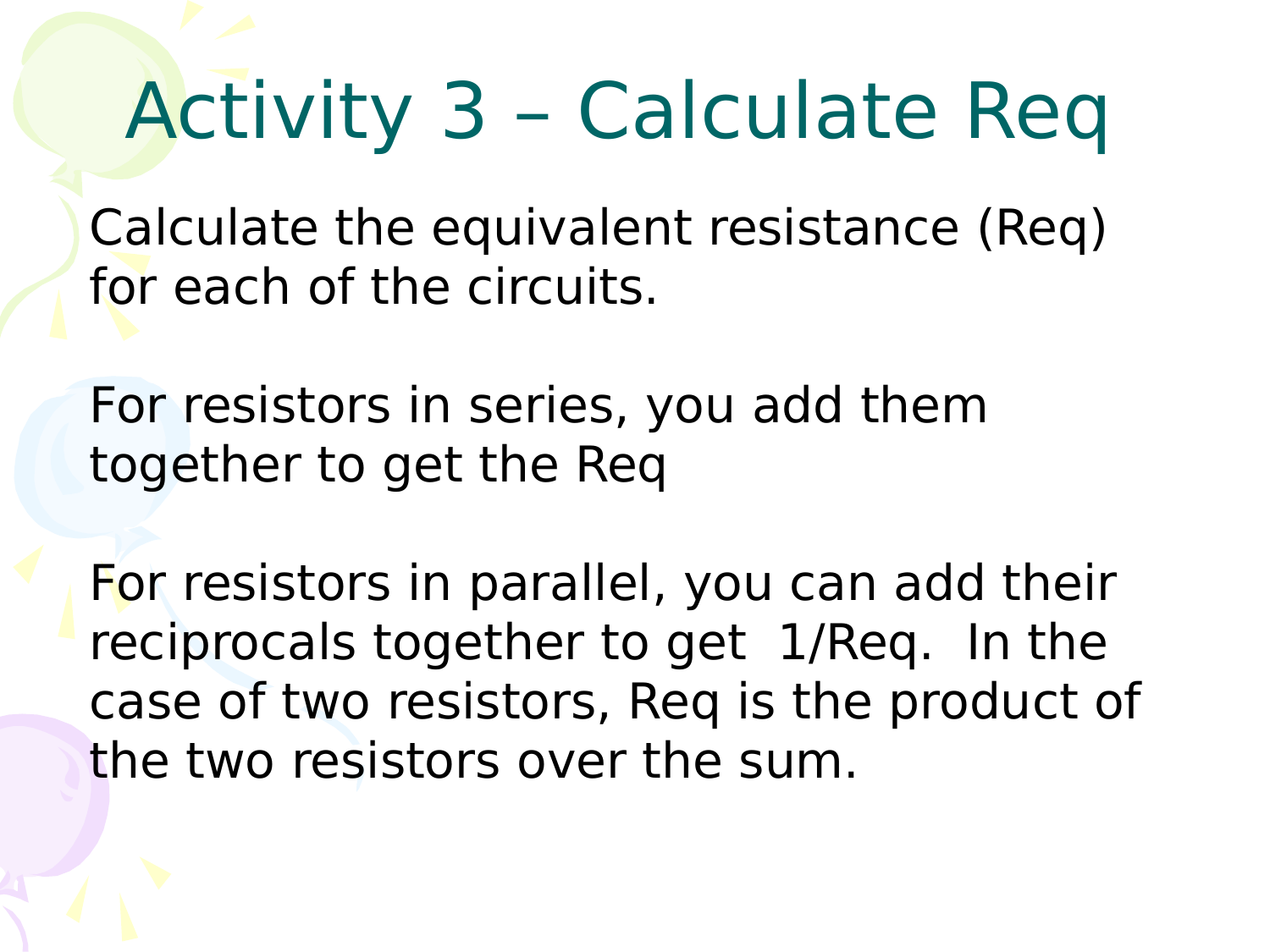

Activity 3 – Calculate Req
Calculate the equivalent resistance (Req) for each of the circuits.

For resistors in series, you add them together to get the Req

For resistors in parallel, you can add their reciprocals together to get  1/Req.  In the case of two resistors, Req is the product of the two resistors over the sum.